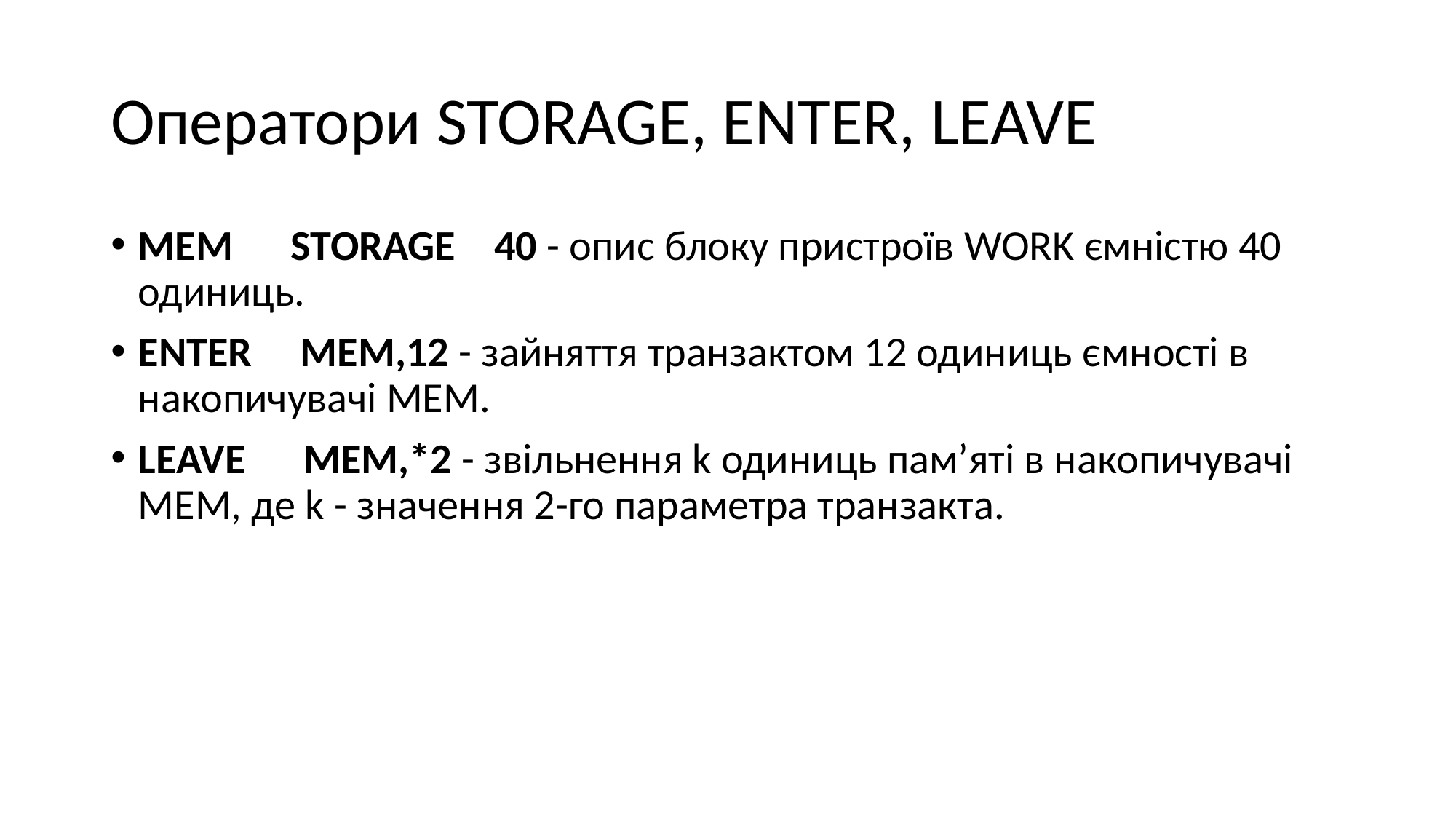

# Оператори STORAGE, ENTER, LEAVE
MEM      STORAGE    40 - опис блоку пристроїв WORK ємністю 40 одиниць.
ENTER     MEM,12 - зайняття транзактом 12 одиниць ємності в накопичувачі MEM.
LEAVE      MEM,*2 - звільнення k одиниць пам’яті в накопичувачі MEM, де k - значення 2-го параметра транзакта.